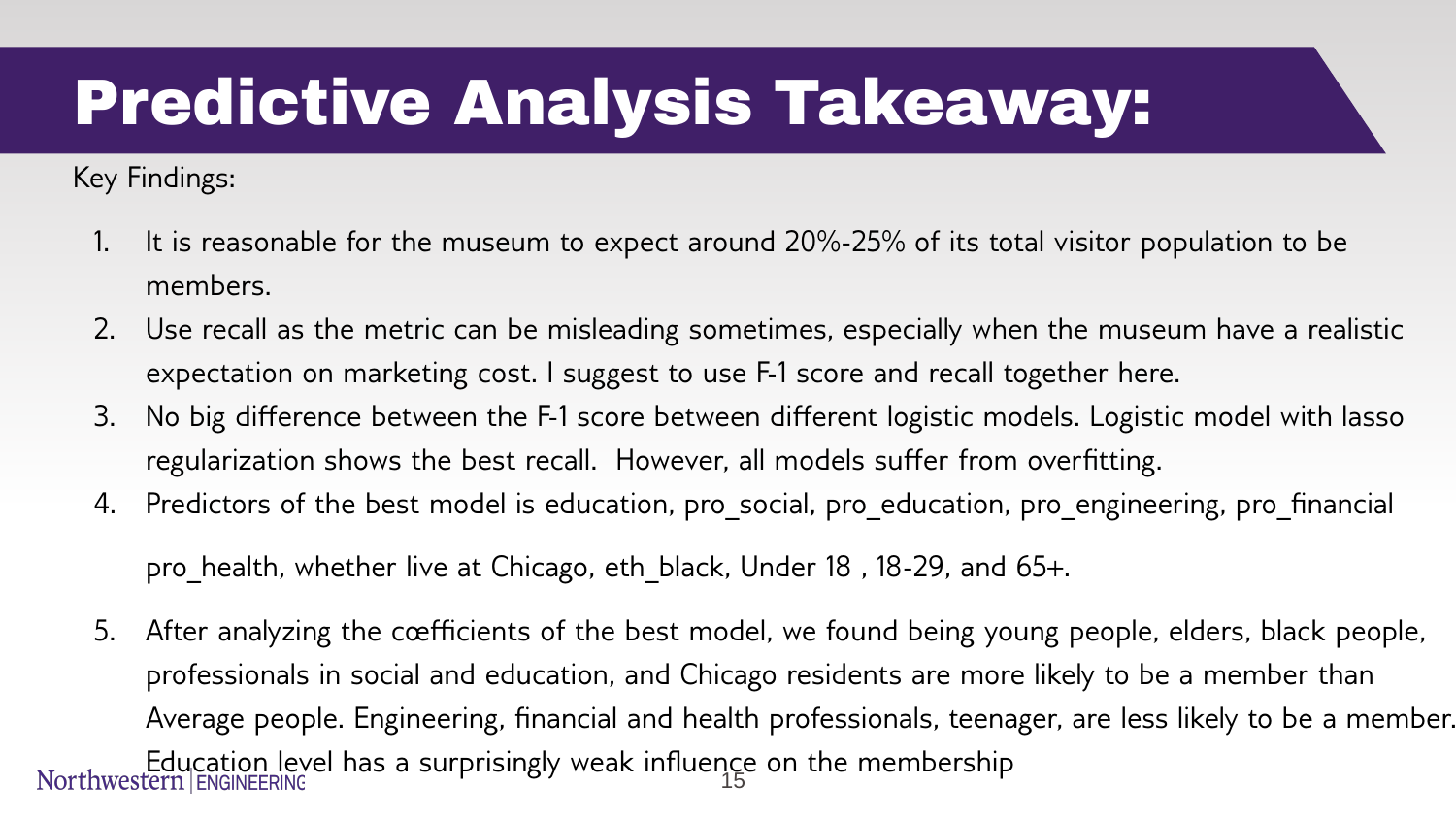

Predictive Analysis Takeaway:
Key Findings:
It is reasonable for the museum to expect around 20%-25% of its total visitor population to be members.
Use recall as the metric can be misleading sometimes, especially when the museum have a realistic expectation on marketing cost. I suggest to use F-1 score and recall together here.
No big difference between the F-1 score between different logistic models. Logistic model with lasso regularization shows the best recall.  However, all models suffer from overfitting.
Predictors of the best model is education, pro_social, pro_education, pro_engineering, pro_financial
pro_health, whether live at Chicago, eth_black, Under 18 , 18-29, and 65+.
After analyzing the coefficients of the best model, we found being young people, elders, black people, professionals in social and education, and Chicago residents are more likely to be a member than Average people. Engineering, financial and health professionals, teenager, are less likely to be a member. Education level has a surprisingly weak influence on the membership

15